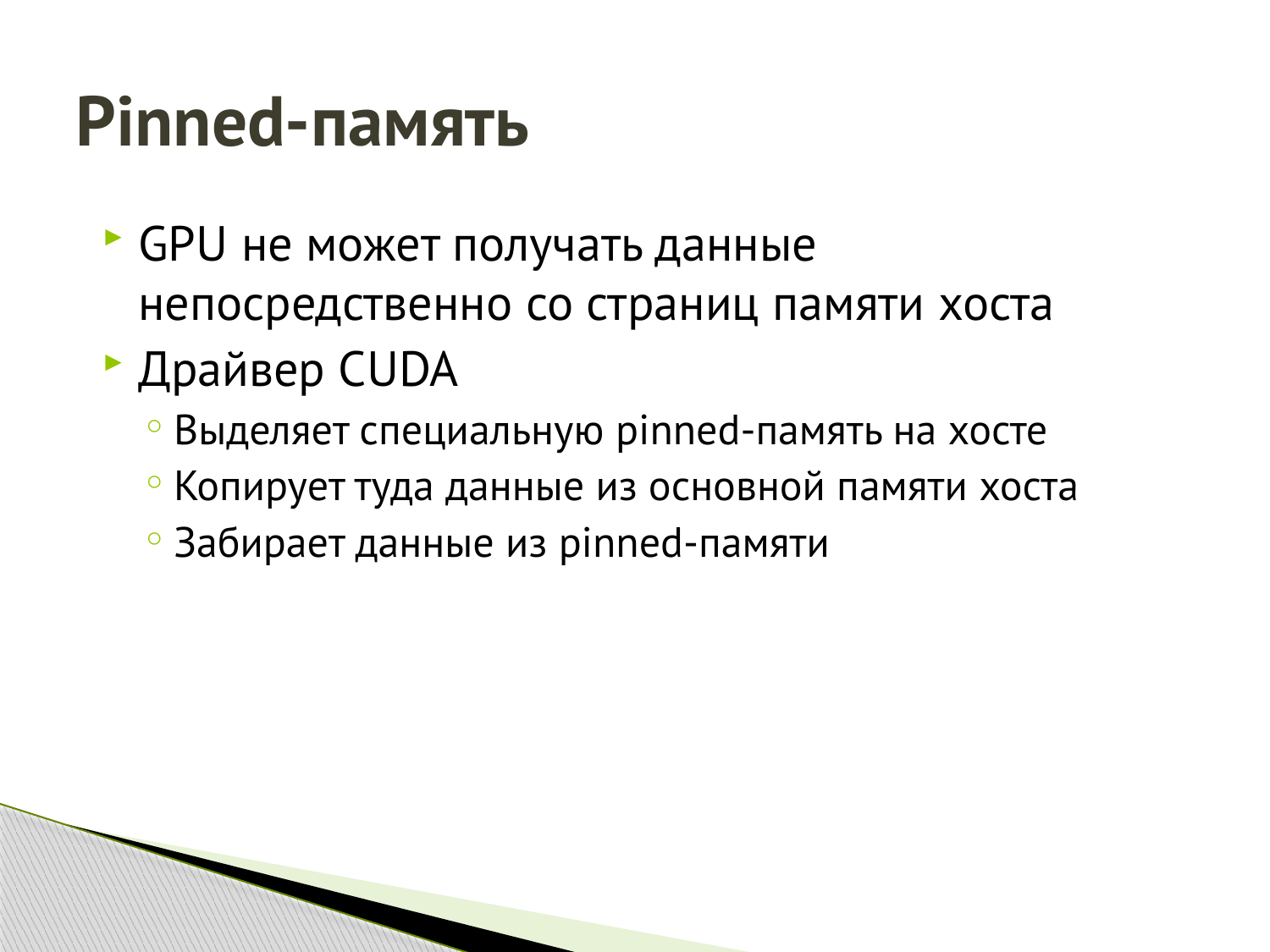

# Pinned-память
GPU не может получать данные непосредственно со страниц памяти хоста
Драйвер CUDA
Выделяет специальную pinned-память на хосте
Копирует туда данные из основной памяти хоста
Забирает данные из pinned-памяти